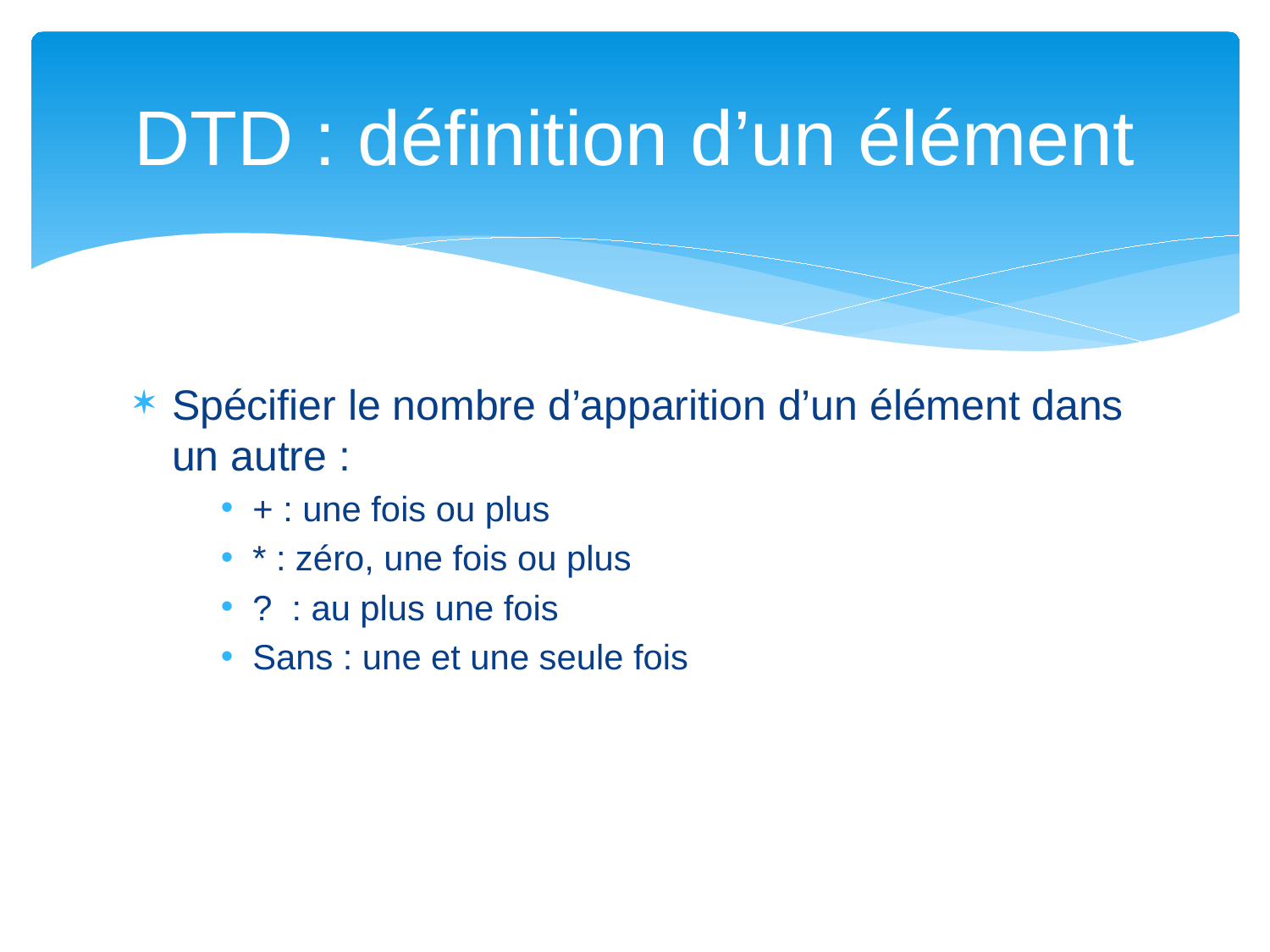

# DTD : définition d’un élément
Spécifier le nombre d’apparition d’un élément dans un autre :
+ : une fois ou plus
* : zéro, une fois ou plus
?  : au plus une fois
Sans : une et une seule fois